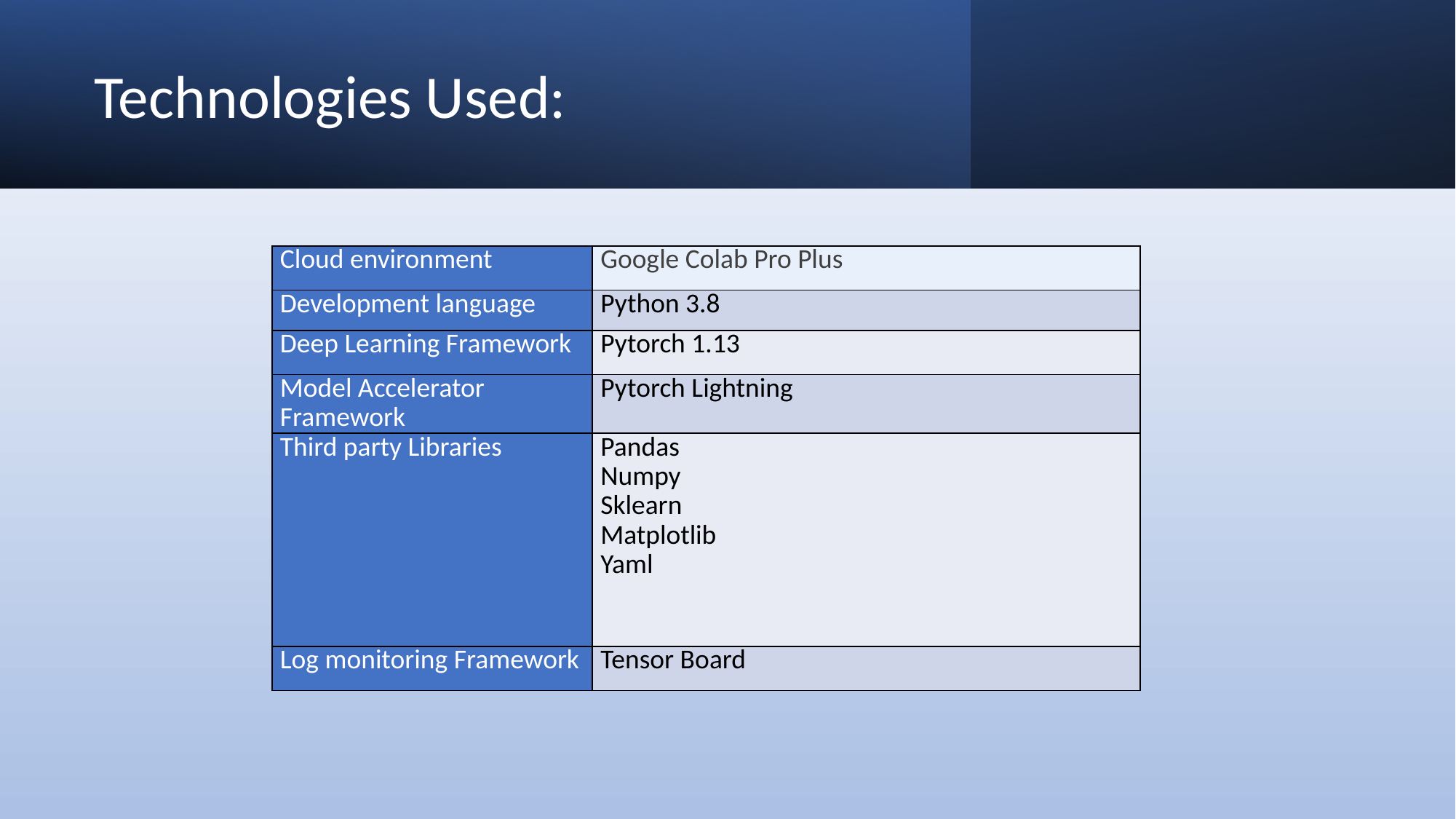

Technologies Used:
| Cloud environment | Google Colab Pro Plus |
| --- | --- |
| Development language | Python 3.8 |
| Deep Learning Framework | Pytorch 1.13 |
| Model Accelerator Framework | Pytorch Lightning |
| Third party Libraries | Pandas Numpy Sklearn Matplotlib Yaml |
| Log monitoring Framework | Tensor Board |